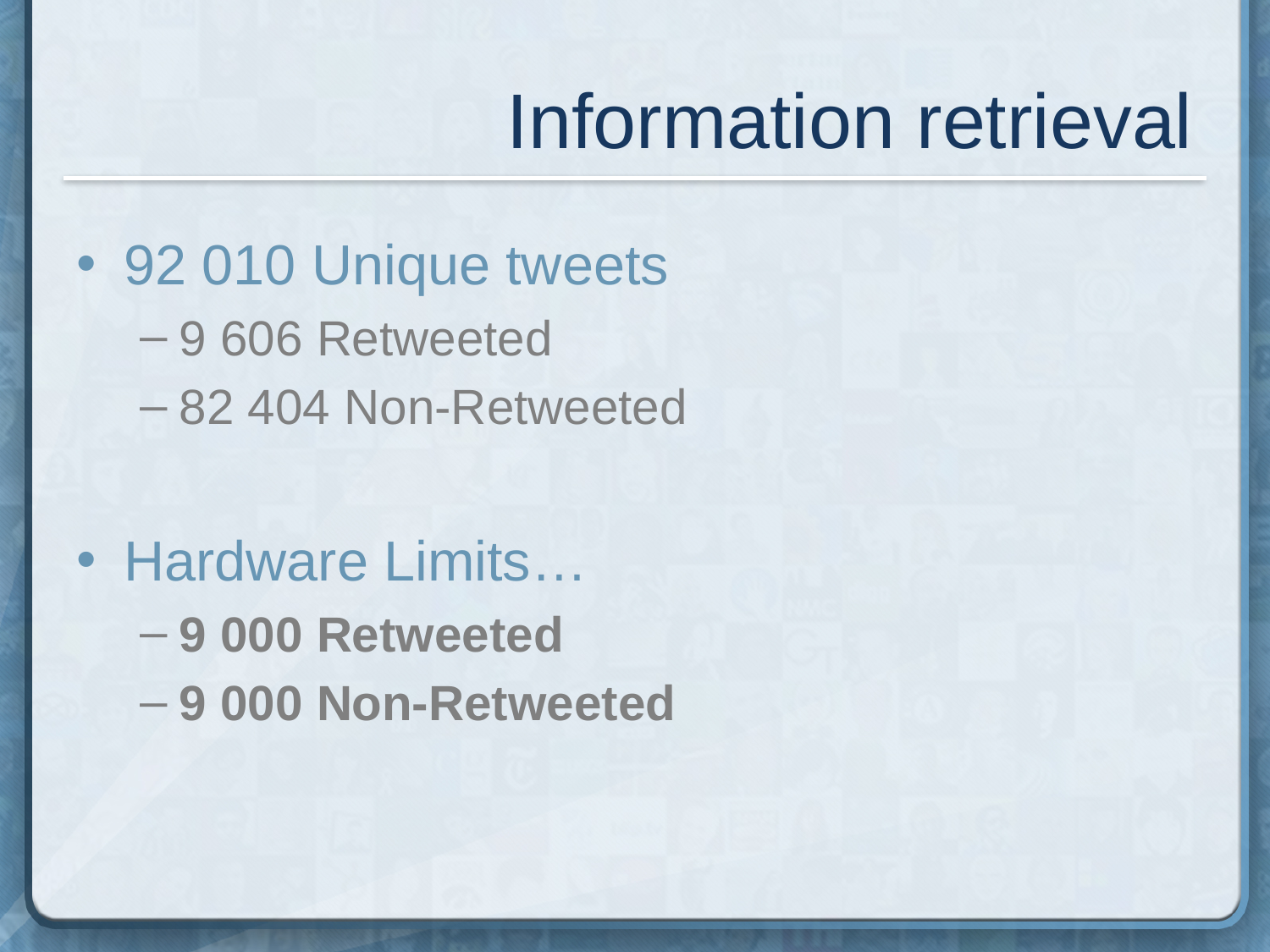

Information retrieval
92 010 Unique tweets
9 606 Retweeted
82 404 Non-Retweeted

Hardware Limits…
9 000 Retweeted
9 000 Non-Retweeted